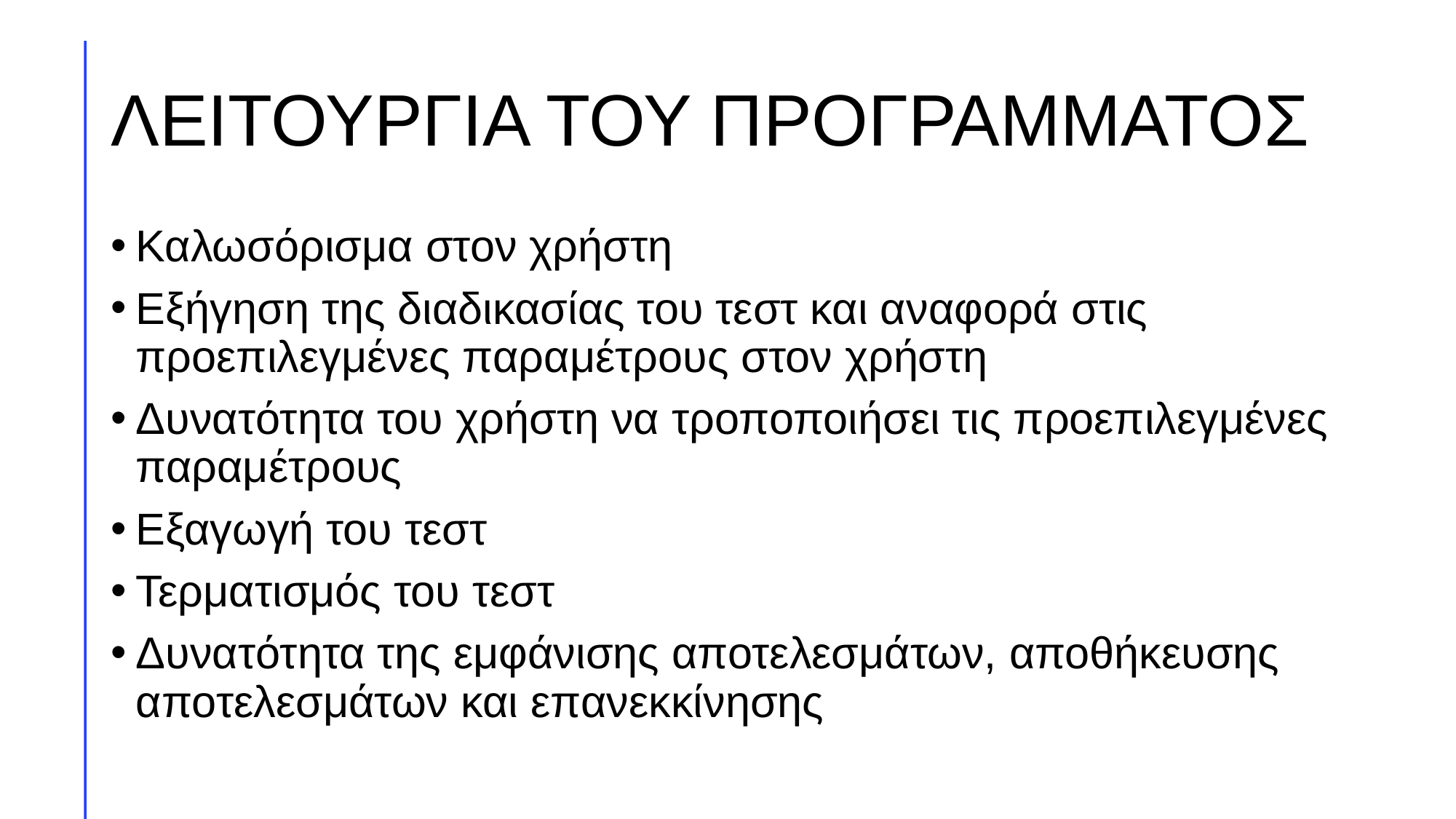

# ΛΕΙΤΟΥΡΓΙΑ ΤΟΥ ΠΡΟΓΡΑΜΜΑΤΟΣ
Καλωσόρισμα στον χρήστη
Εξήγηση της διαδικασίας του τεστ και αναφορά στις προεπιλεγμένες παραμέτρους στον χρήστη
Δυνατότητα του χρήστη να τροποποιήσει τις προεπιλεγμένες παραμέτρους
Εξαγωγή του τεστ
Τερματισμός του τεστ
Δυνατότητα της εμφάνισης αποτελεσμάτων, αποθήκευσης αποτελεσμάτων και επανεκκίνησης